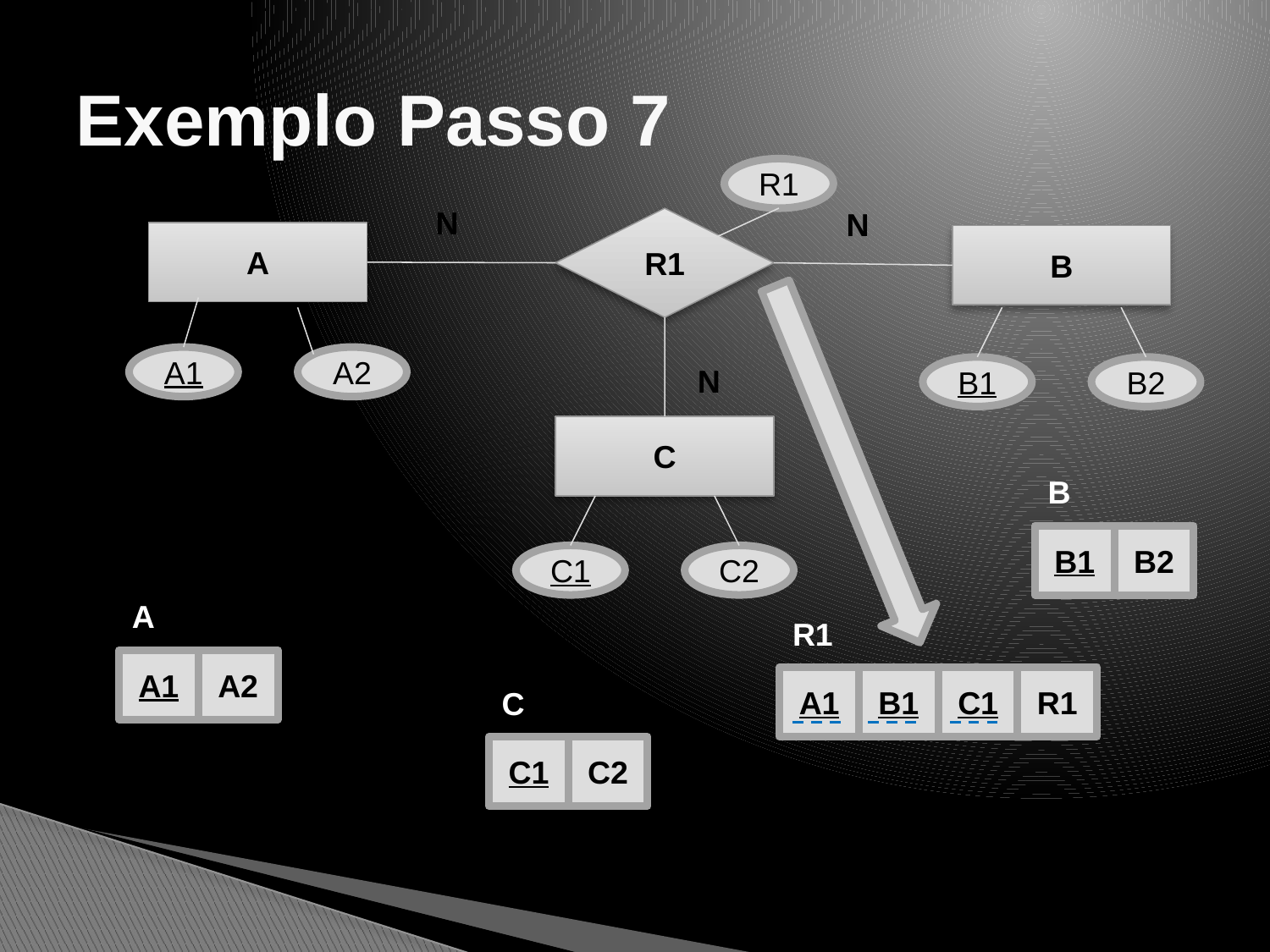

# Exemplo Passo 7
R1
N
N
R1
A
B

A1
A2
N
B1
B2
C
B
B1
B2
C1
C2
A
R1
A1
A2
A1
B1
C1
R1
C
C1
C2